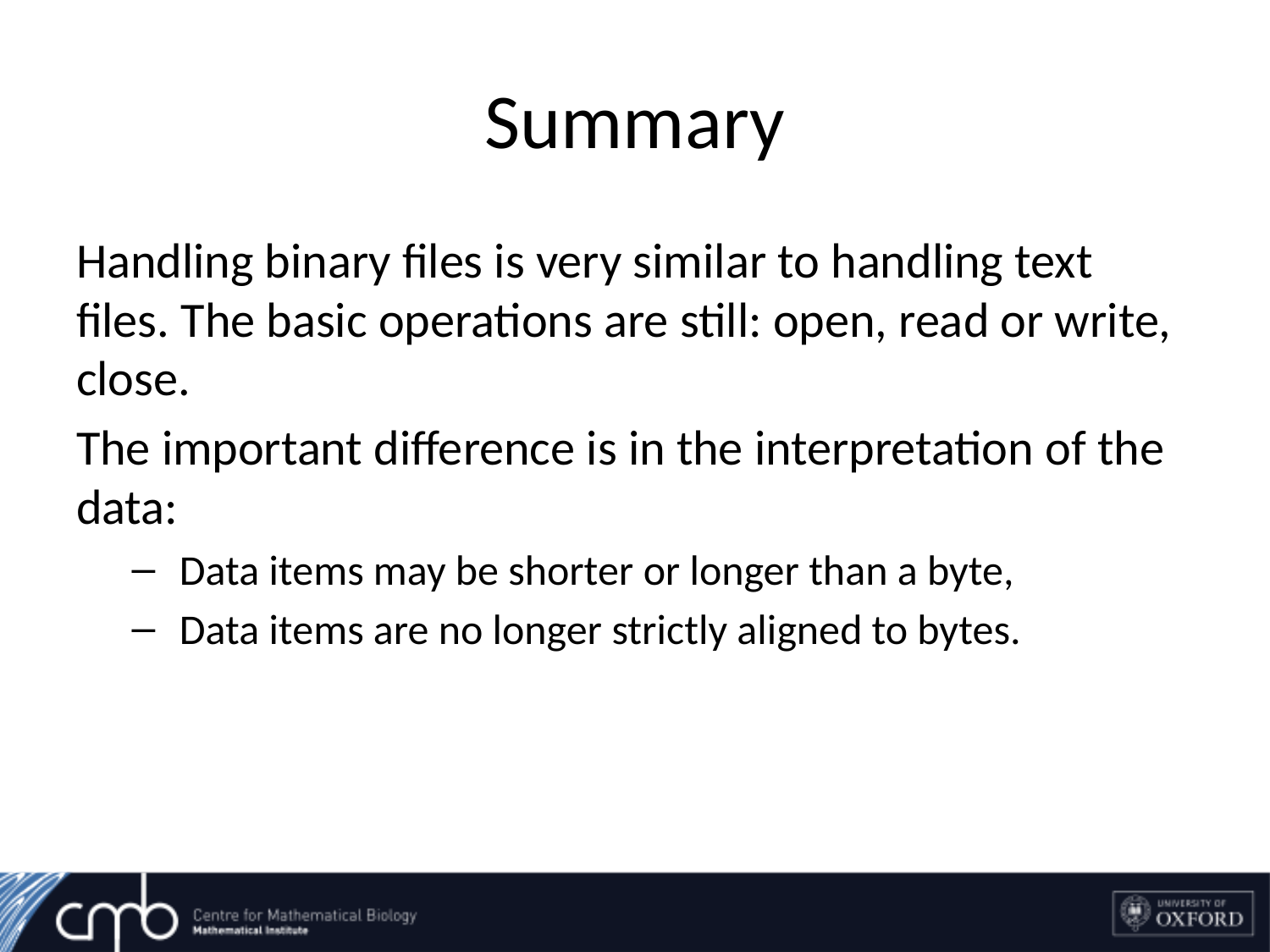

# Summary
Handling binary files is very similar to handling text files. The basic operations are still: open, read or write, close.
The important difference is in the interpretation of the data:
Data items may be shorter or longer than a byte,
Data items are no longer strictly aligned to bytes.